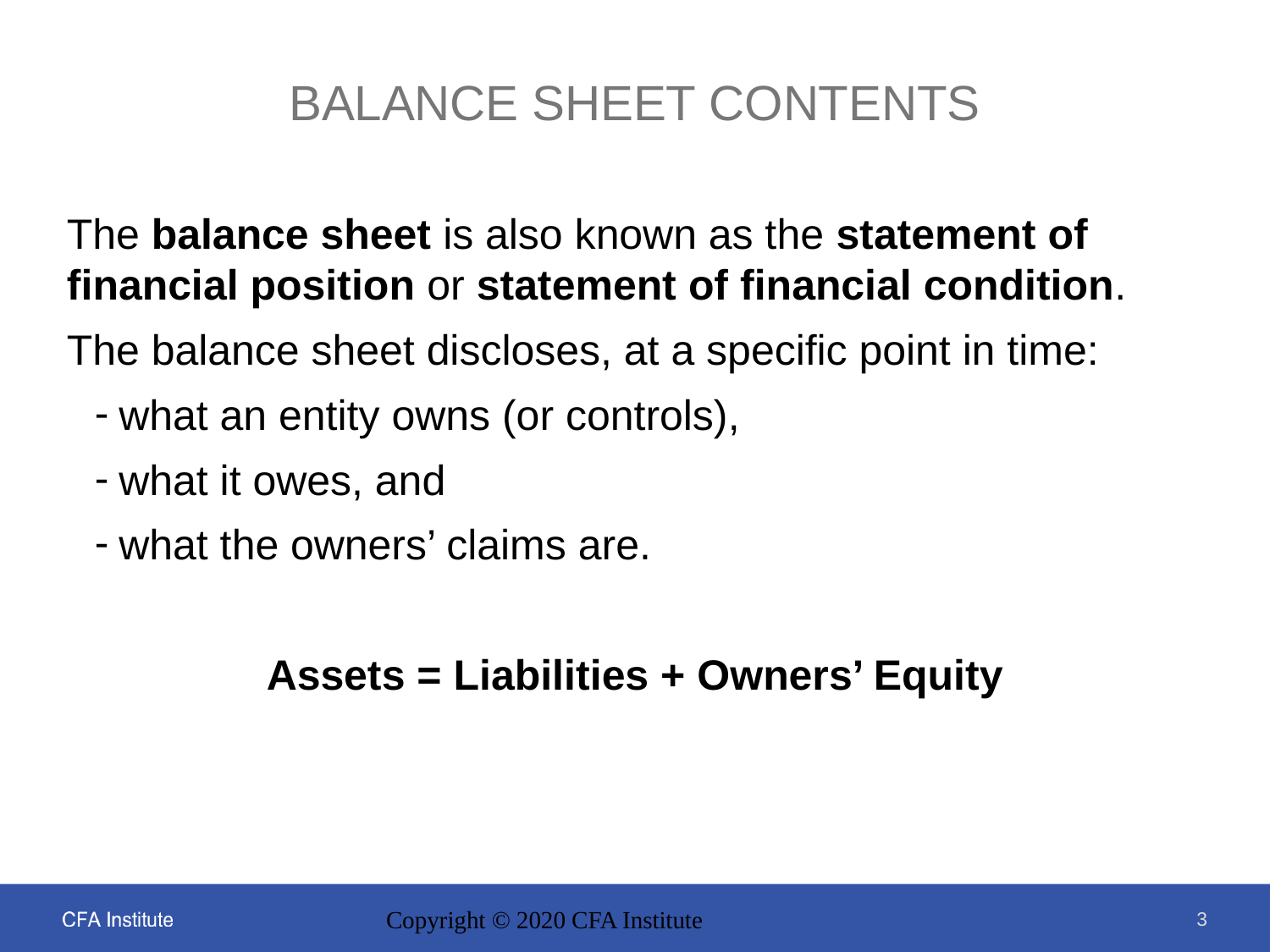

# balance sheet contents
The balance sheet is also known as the statement of financial position or statement of financial condition.
The balance sheet discloses, at a specific point in time:
what an entity owns (or controls),
what it owes, and
what the owners’ claims are.

Assets = Liabilities + Owners’ Equity

3
Copyright © 2020 CFA Institute